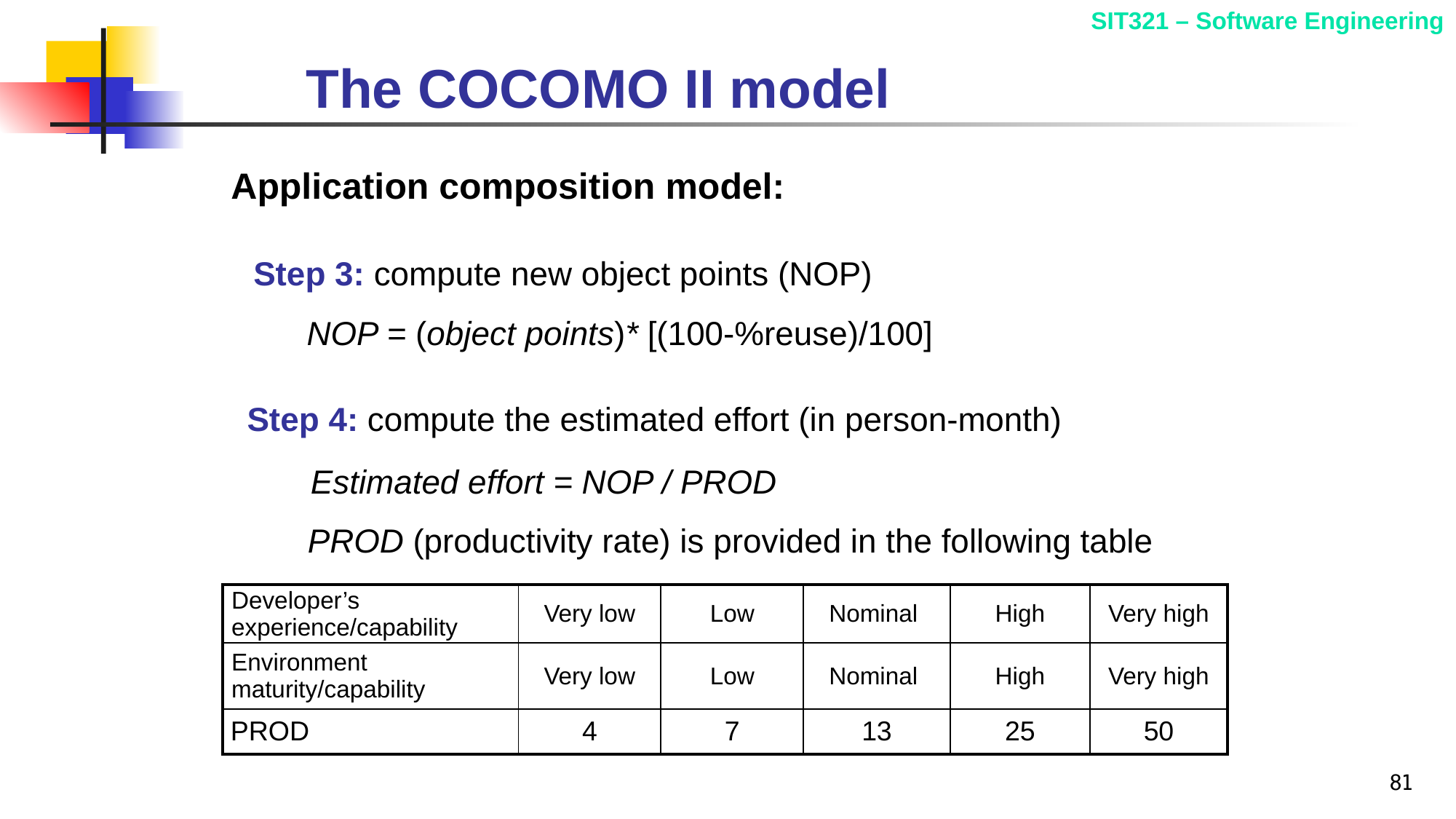

# The COCOMO II model
Application composition model:
Step 3: compute new object points (NOP)
NOP = (object points)* [(100-%reuse)/100]
Step 4: compute the estimated effort (in person-month)
Estimated effort = NOP / PROD
PROD (productivity rate) is provided in the following table
| Developer’s experience/capability | Very low | Low | Nominal | High | Very high |
| --- | --- | --- | --- | --- | --- |
| Environment maturity/capability | Very low | Low | Nominal | High | Very high |
| PROD | 4 | 7 | 13 | 25 | 50 |
81